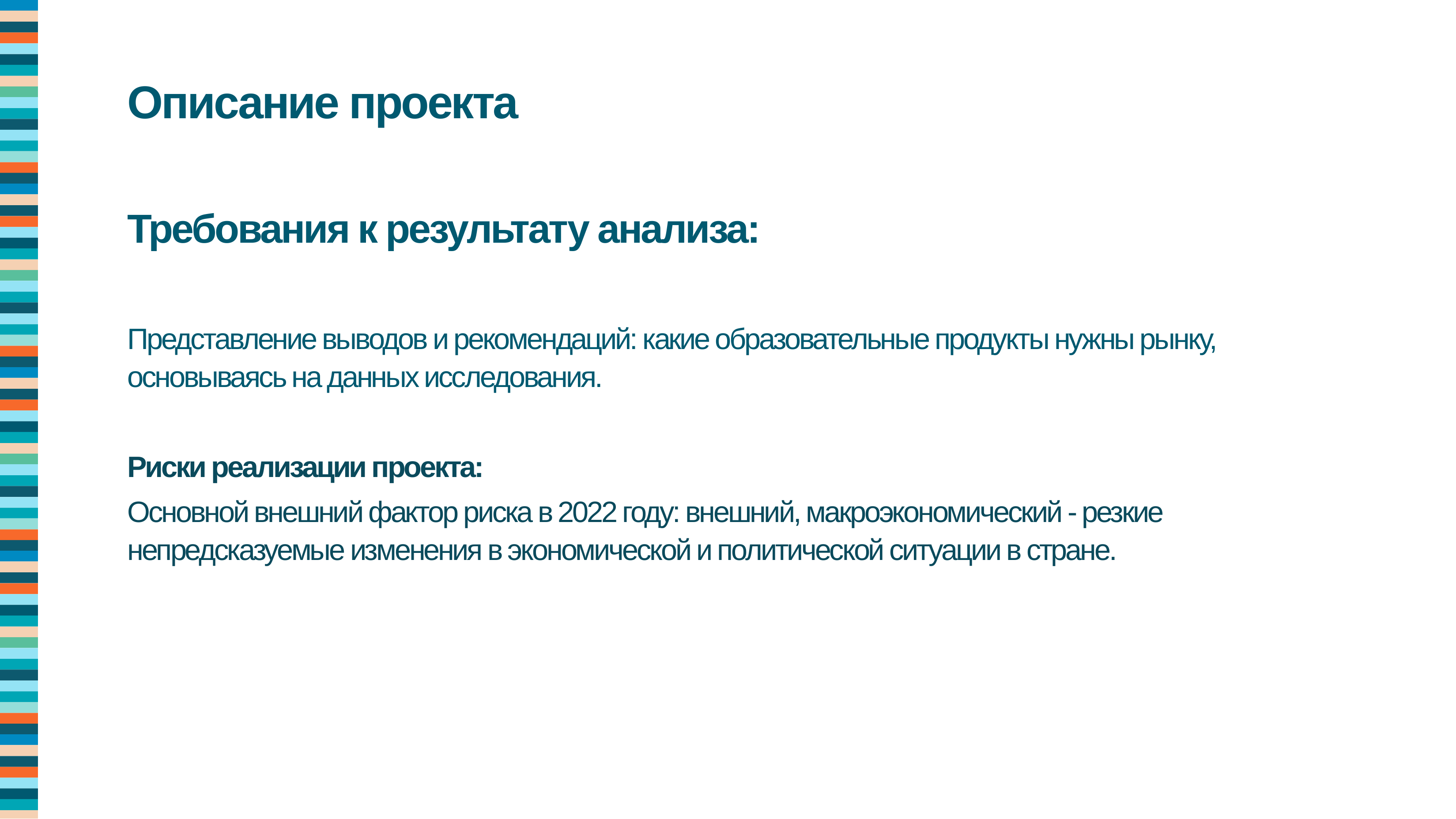

Описание проекта
Требования к результату анализа:

Представление выводов и рекомендаций: какие образовательные продукты нужны рынку, основываясь на данных исследования.

Риски реализации проекта:
Основной внешний фактор риска в 2022 году: внешний, макроэкономический - резкие непредсказуемые изменения в экономической и политической ситуации в стране.